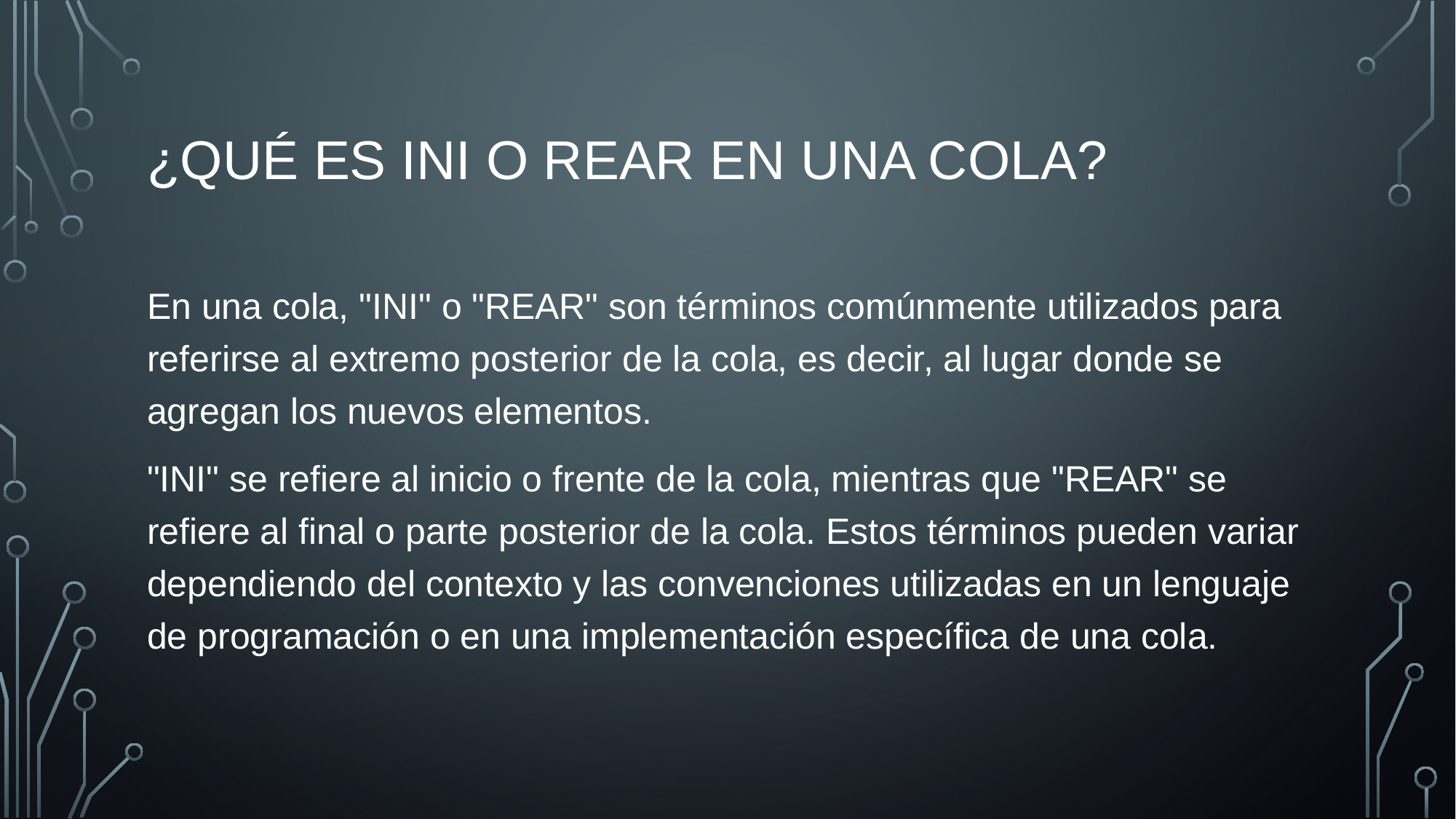

# ¿Qué es INI o REAR en una COLA?
En una cola, "INI" o "REAR" son términos comúnmente utilizados para referirse al extremo posterior de la cola, es decir, al lugar donde se agregan los nuevos elementos.
"INI" se refiere al inicio o frente de la cola, mientras que "REAR" se refiere al final o parte posterior de la cola. Estos términos pueden variar dependiendo del contexto y las convenciones utilizadas en un lenguaje de programación o en una implementación específica de una cola.